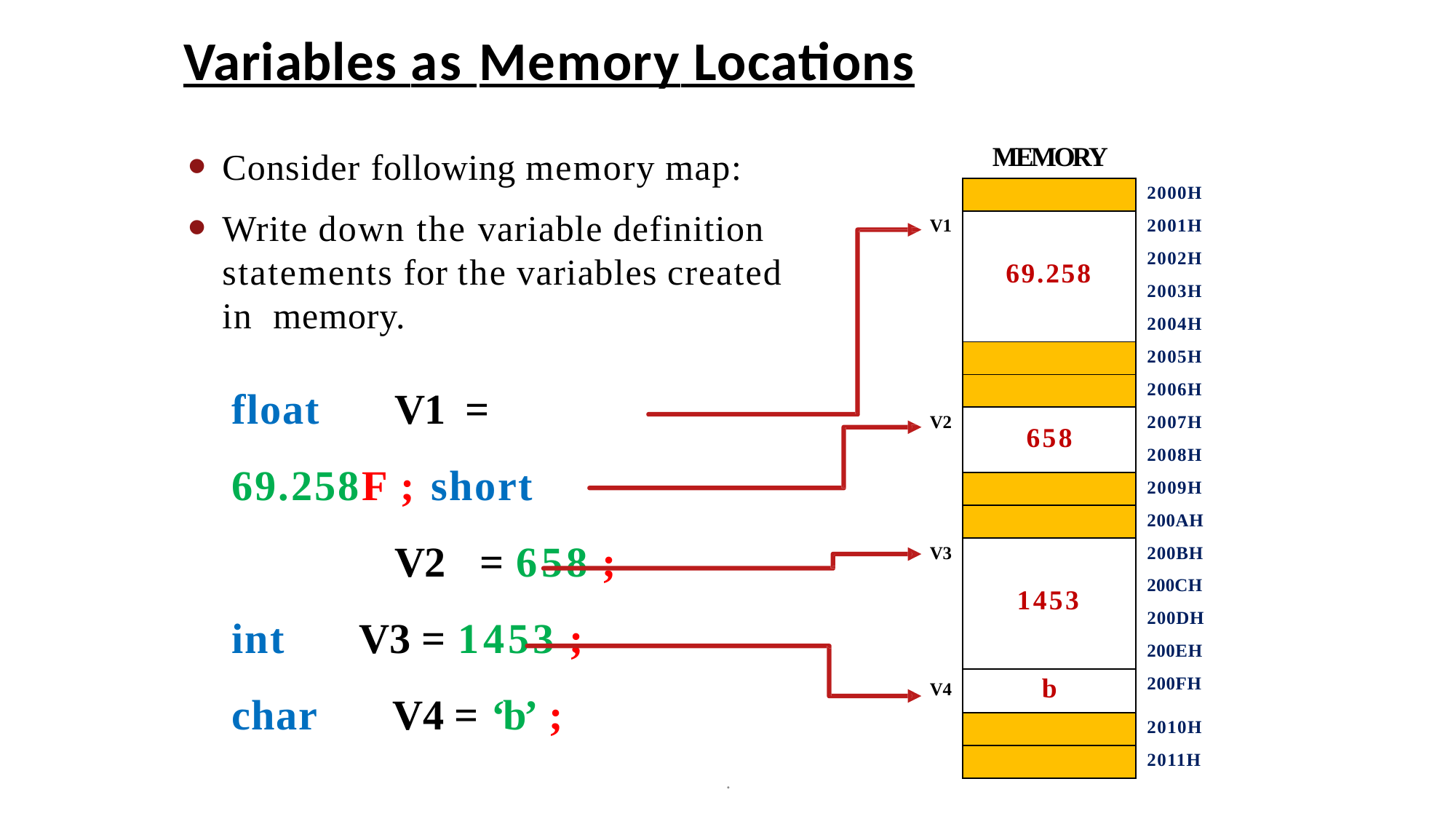

# Variables as Memory Locations
Consider following memory map:
Write down the variable definition  statements for the variables created in  memory.
float	V1	= 69.258F ;  short		V2		= 658 ;
int	V3 = 1453 ;
char	V4 = ‘b’ ;
| MEMORY |  |  |
| --- | --- | --- |
|  |  | 2000H |
| V1 | 69.258 | 2001H |
|  |  | 2002H |
|  |  | 2003H |
|  |  | 2004H |
|  |  | 2005H |
|  |  | 2006H |
| V2 | 658 | 2007H |
|  |  | 2008H |
|  |  | 2009H |
|  |  | 200AH |
| V3 | 1453 | 200BH |
|  |  | 200CH |
|  |  | 200DH |
|  |  | 200EH |
| V4 | b | 200FH |
|  |  | 2010H |
|  |  | 2011H |

.